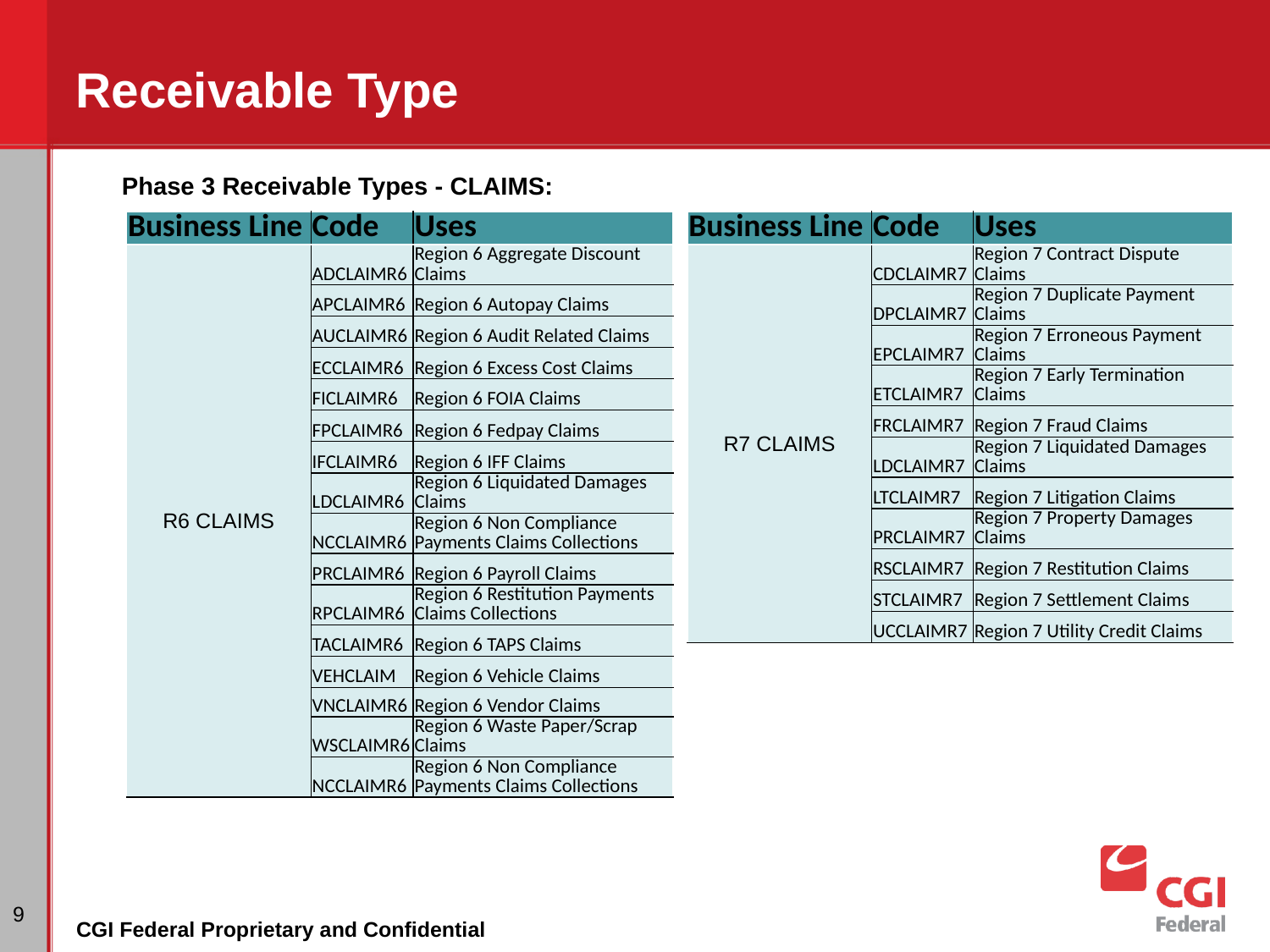

# Receivable Type
Phase 3 Receivable Types - CLAIMS:
| Business Line | Code | Uses |
| --- | --- | --- |
| R6 CLAIMS | ADCLAIMR6 | Region 6 Aggregate Discount Claims |
|  | APCLAIMR6 | Region 6 Autopay Claims |
|  | AUCLAIMR6 | Region 6 Audit Related Claims |
|  | ECCLAIMR6 | Region 6 Excess Cost Claims |
|  | FICLAIMR6 | Region 6 FOIA Claims |
|  | FPCLAIMR6 | Region 6 Fedpay Claims |
|  | IFCLAIMR6 | Region 6 IFF Claims |
|  | LDCLAIMR6 | Region 6 Liquidated Damages Claims |
|  | NCCLAIMR6 | Region 6 Non Compliance Payments Claims Collections |
|  | PRCLAIMR6 | Region 6 Payroll Claims |
|  | RPCLAIMR6 | Region 6 Restitution Payments Claims Collections |
|  | TACLAIMR6 | Region 6 TAPS Claims |
|  | VEHCLAIM | Region 6 Vehicle Claims |
|  | VNCLAIMR6 | Region 6 Vendor Claims |
|  | WSCLAIMR6 | Region 6 Waste Paper/Scrap Claims |
|  | NCCLAIMR6 | Region 6 Non Compliance Payments Claims Collections |
| Business Line | Code | Uses |
| --- | --- | --- |
| R7 CLAIMS | CDCLAIMR7 | Region 7 Contract Dispute Claims |
|  | DPCLAIMR7 | Region 7 Duplicate Payment Claims |
|  | EPCLAIMR7 | Region 7 Erroneous Payment Claims |
|  | ETCLAIMR7 | Region 7 Early Termination Claims |
|  | FRCLAIMR7 | Region 7 Fraud Claims |
|  | LDCLAIMR7 | Region 7 Liquidated Damages Claims |
|  | LTCLAIMR7 | Region 7 Litigation Claims |
|  | PRCLAIMR7 | Region 7 Property Damages Claims |
|  | RSCLAIMR7 | Region 7 Restitution Claims |
|  | STCLAIMR7 | Region 7 Settlement Claims |
|  | UCCLAIMR7 | Region 7 Utility Credit Claims |
9
CGI Federal Proprietary and Confidential